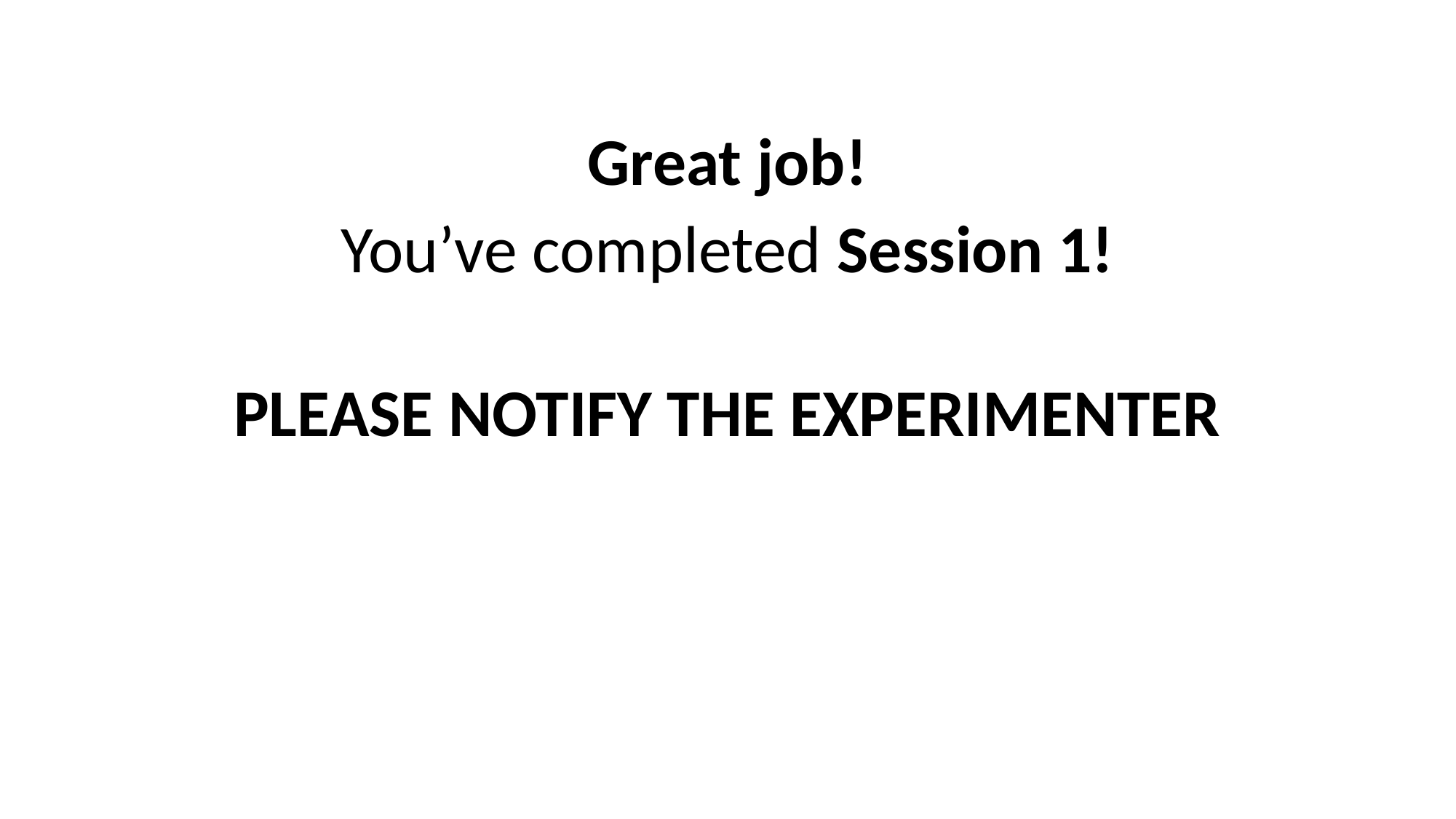

Great job!
You’ve completed Session 1!

PLEASE NOTIFY THE EXPERIMENTER